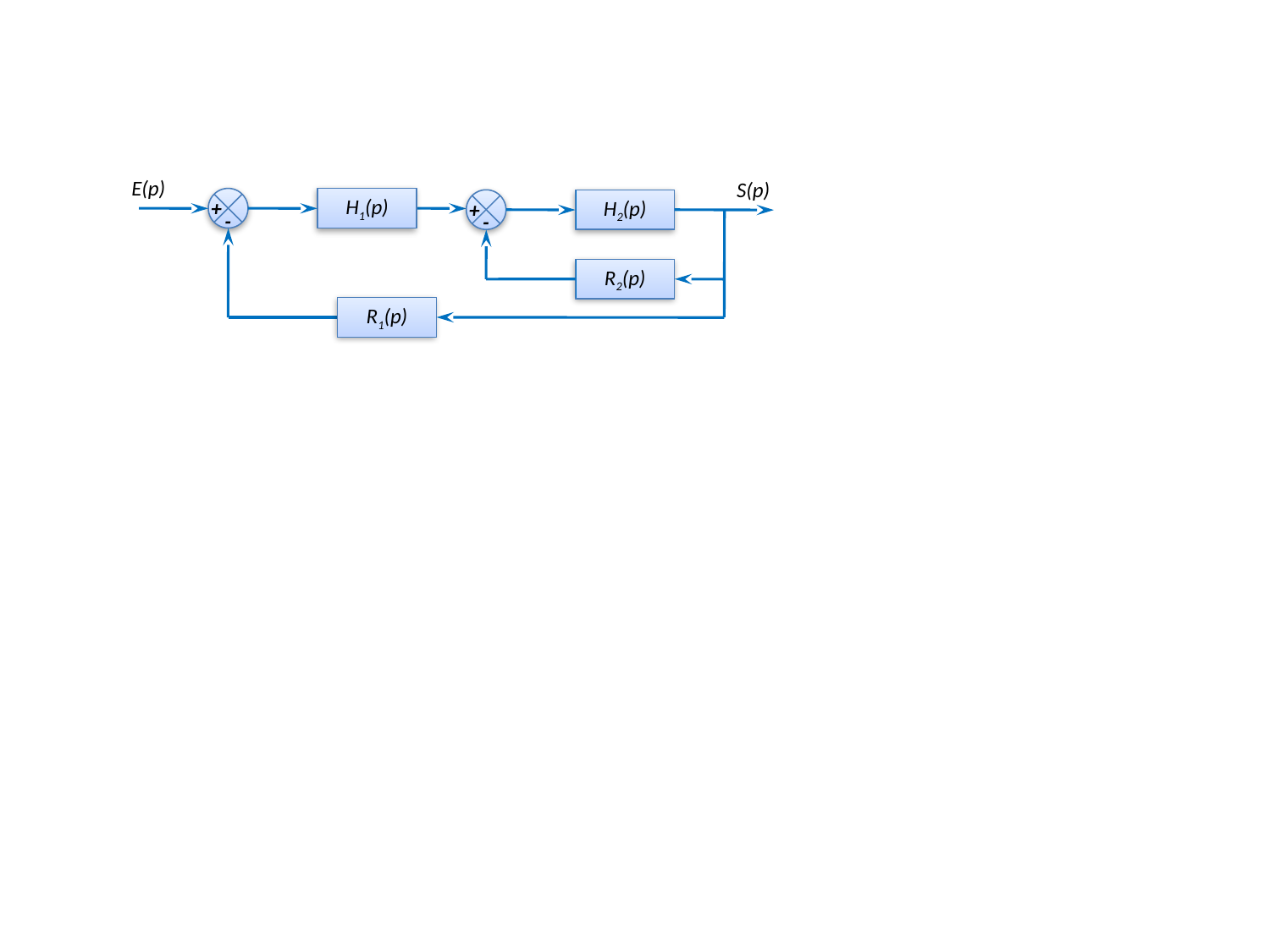

E(p)
S(p)

H1(p)
+

H2(p)
+
-
-
R2(p)
R1(p)